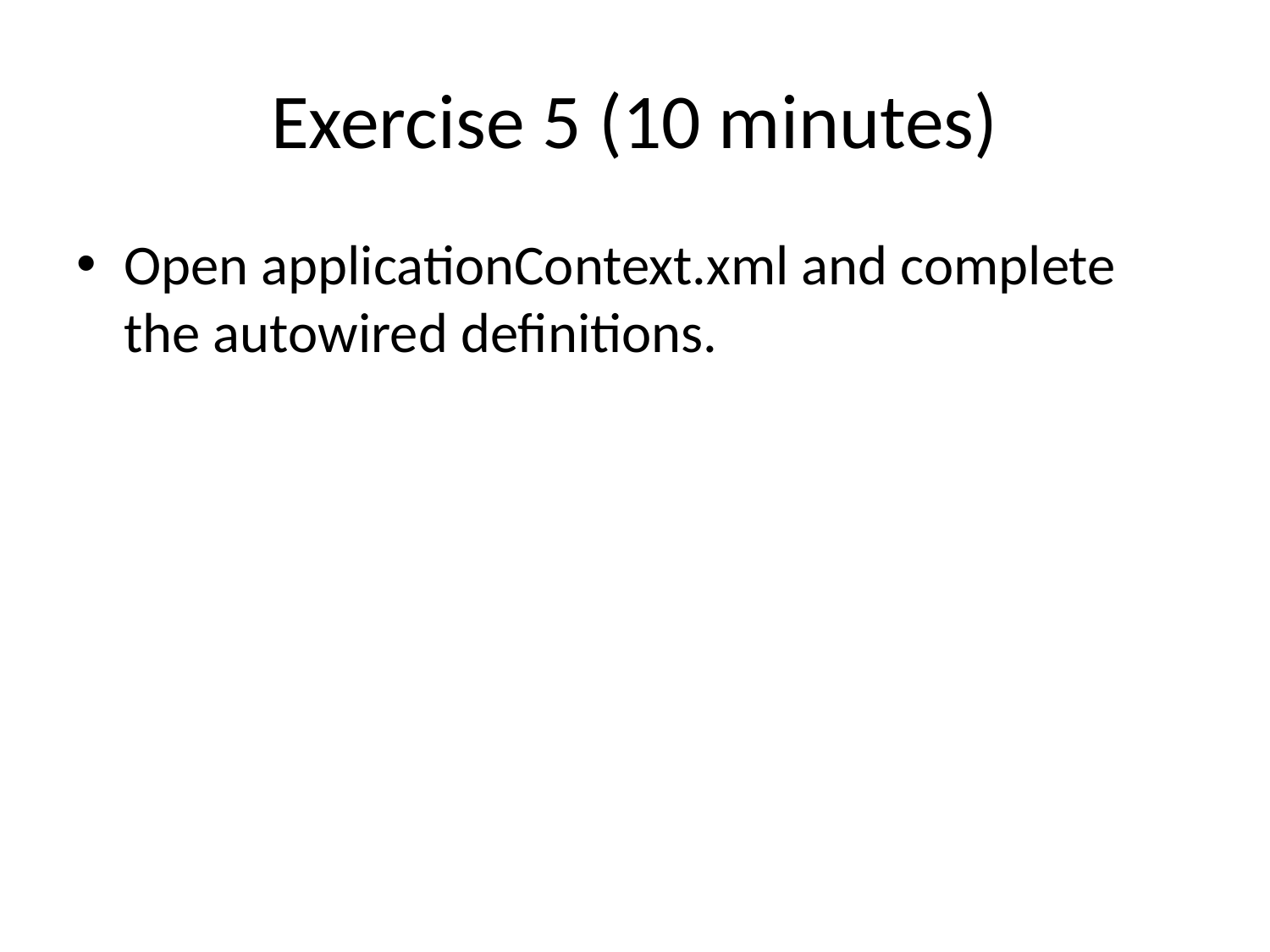

# Exercise 5 (10 minutes)
Open applicationContext.xml and complete the autowired definitions.